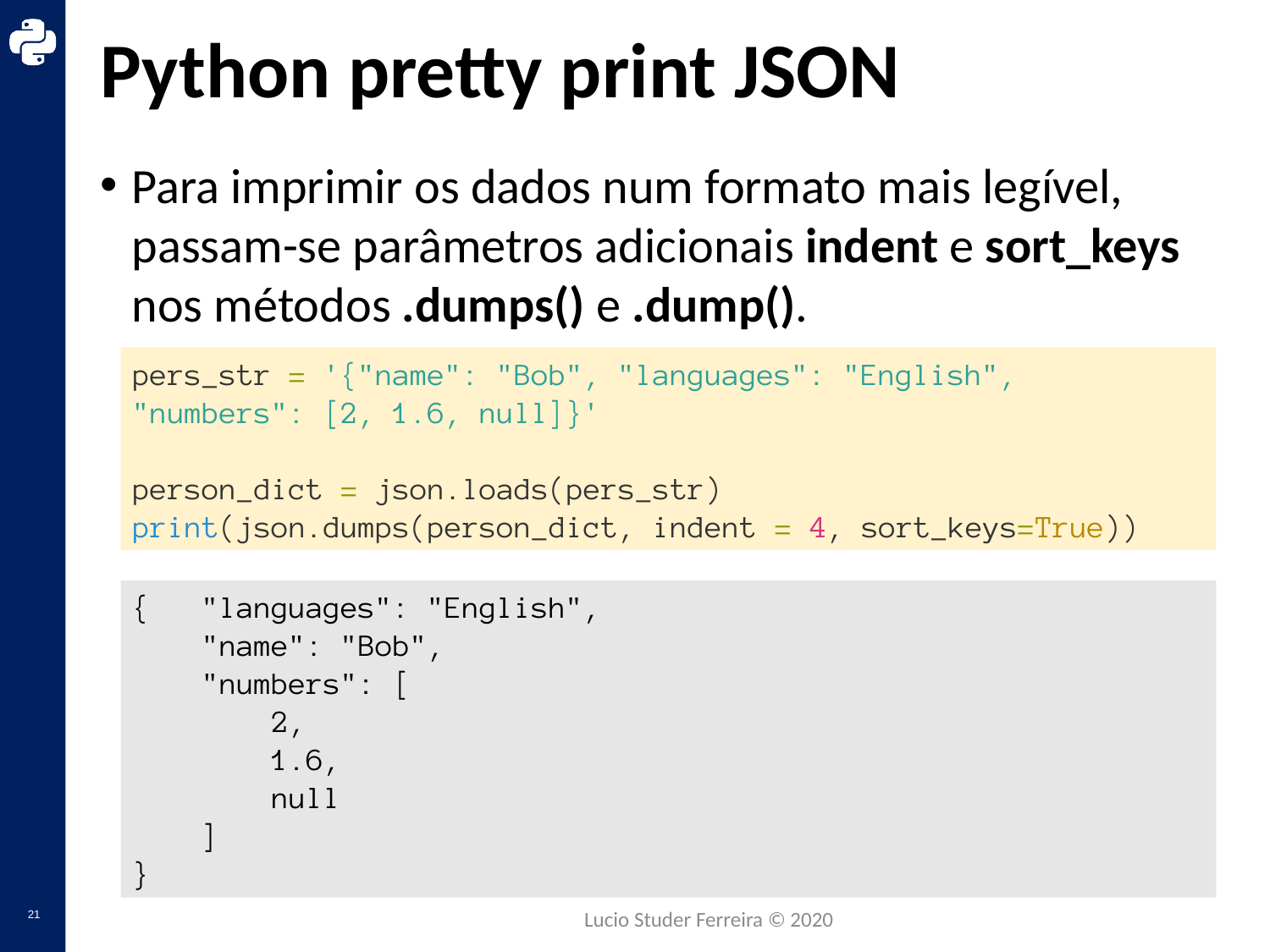

# Python pretty print JSON
Para imprimir os dados num formato mais legível,
passam-se parâmetros adicionais indent e sort_keys nos métodos .dumps() e .dump().
pers_str = '{"name": "Bob", "languages": "English",  "numbers": [2, 1.6, null]}'

person_dict = json.loads(pers_str)
print(json.dumps(person_dict, indent = 4, sort_keys=True))
{   "languages": "English",
    "name": "Bob",
    "numbers": [
        2,
        1.6,
        null
    ]
}